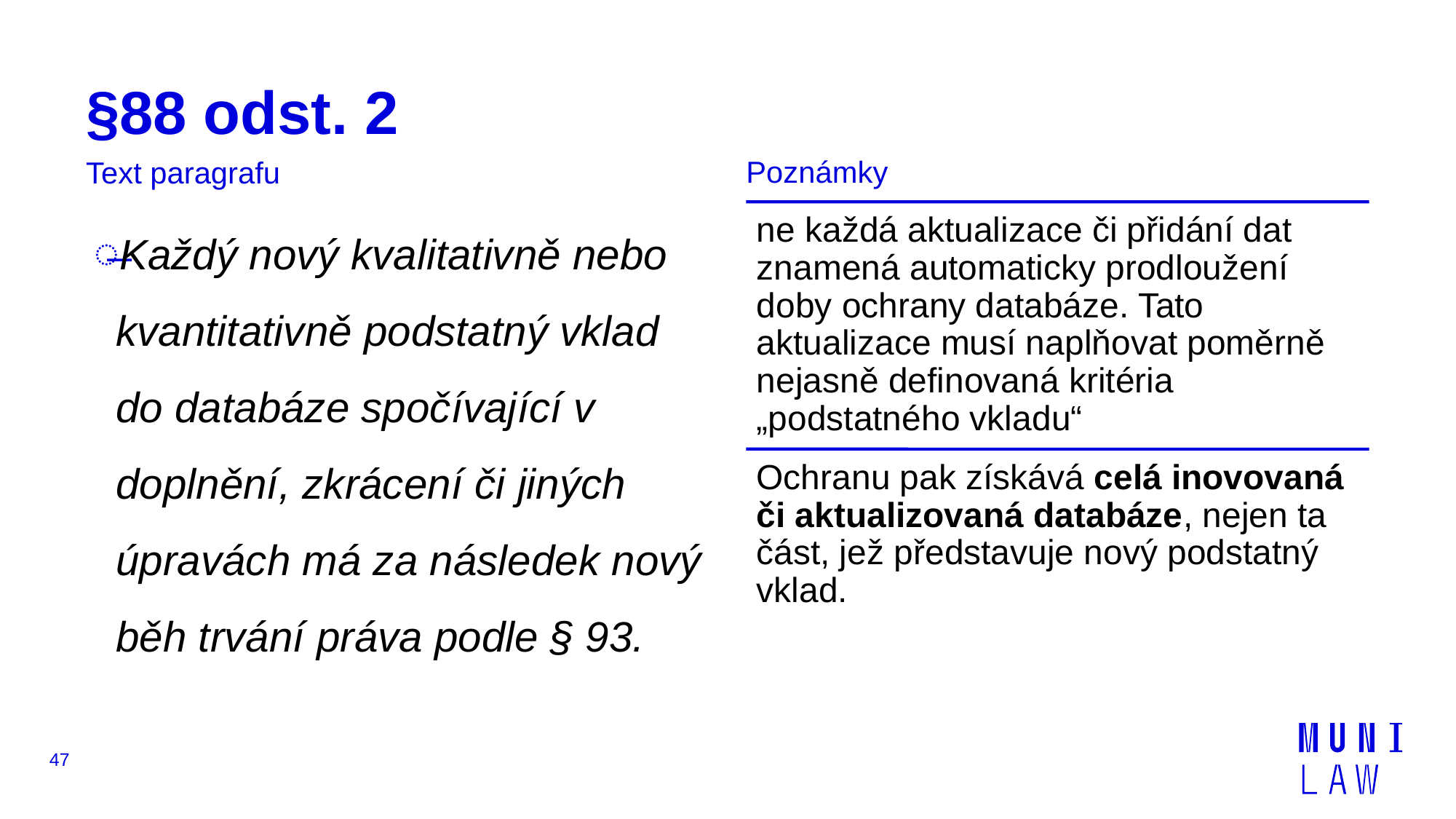

# §88 odst. 2
Poznámky
Text paragrafu
ne každá aktualizace či přidání dat znamená automaticky prodloužení doby ochrany databáze. Tato aktualizace musí naplňovat poměrně nejasně definovaná kritéria „podstatného vkladu“
Ochranu pak získává celá inovovaná či aktualizovaná databáze, nejen ta část, jež představuje nový podstatný vklad.
Každý nový kvalitativně nebo kvantitativně podstatný vklad do databáze spočívající v doplnění, zkrácení či jiných úpravách má za následek nový běh trvání práva podle § 93.

47